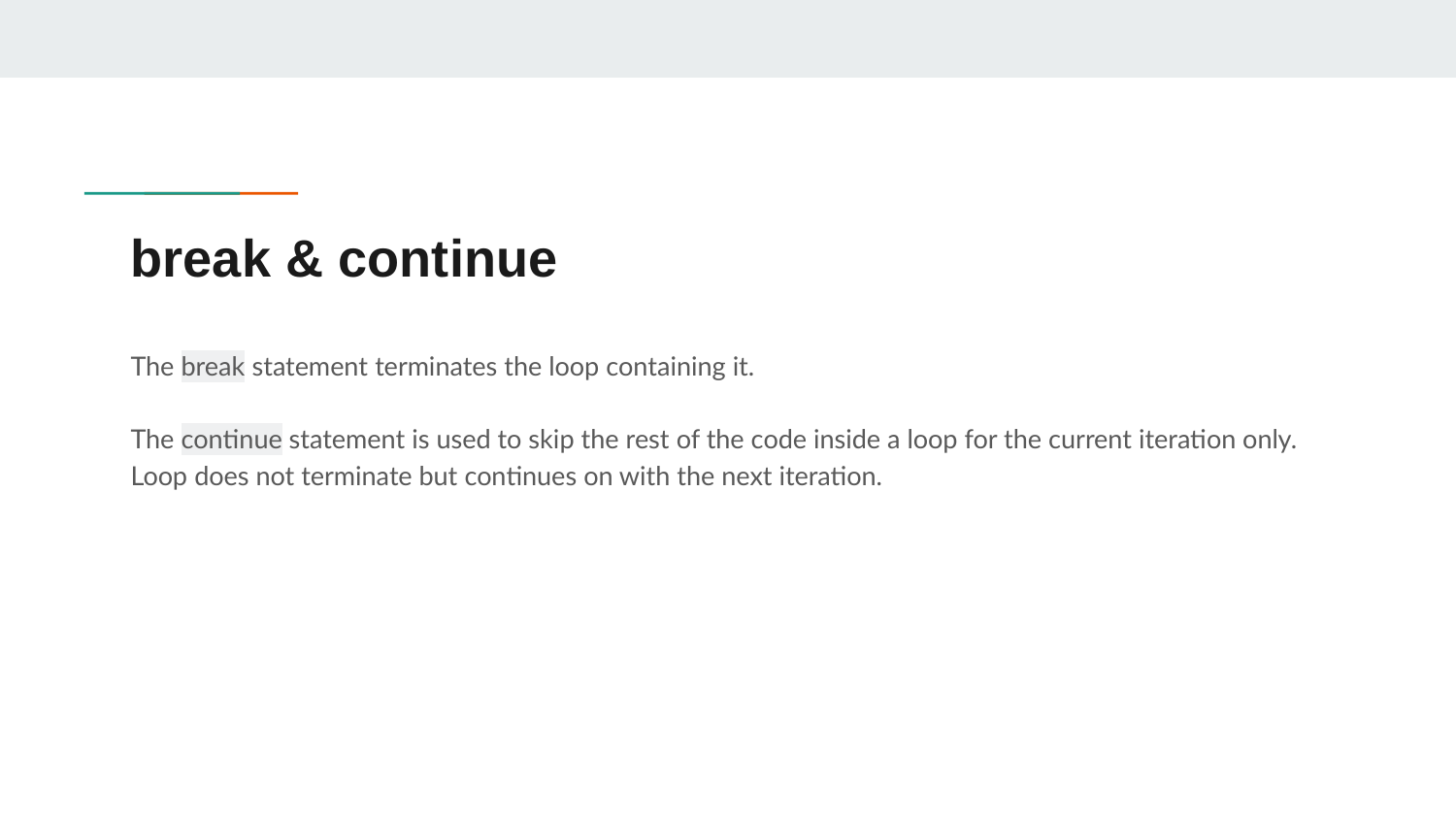

# break & continue
The break statement terminates the loop containing it.
The continue statement is used to skip the rest of the code inside a loop for the current iteration only. Loop does not terminate but continues on with the next iteration.